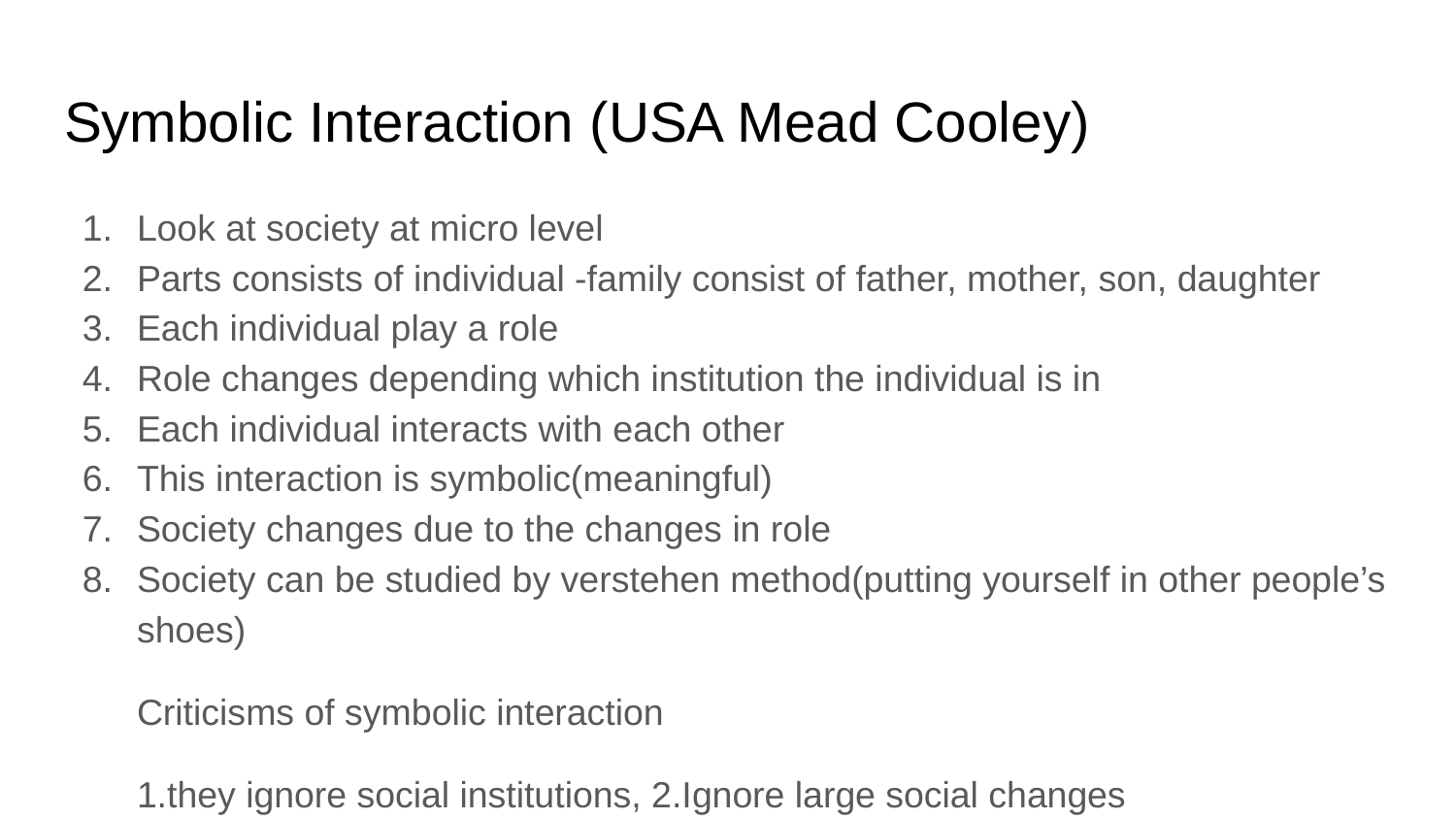

# Symbolic Interaction (USA Mead Cooley)
Look at society at micro level
Parts consists of individual -family consist of father, mother, son, daughter
Each individual play a role
Role changes depending which institution the individual is in
Each individual interacts with each other
This interaction is symbolic(meaningful)
Society changes due to the changes in role
Society can be studied by verstehen method(putting yourself in other people’s shoes)
Criticisms of symbolic interaction
1.they ignore social institutions, 2.Ignore large social changes